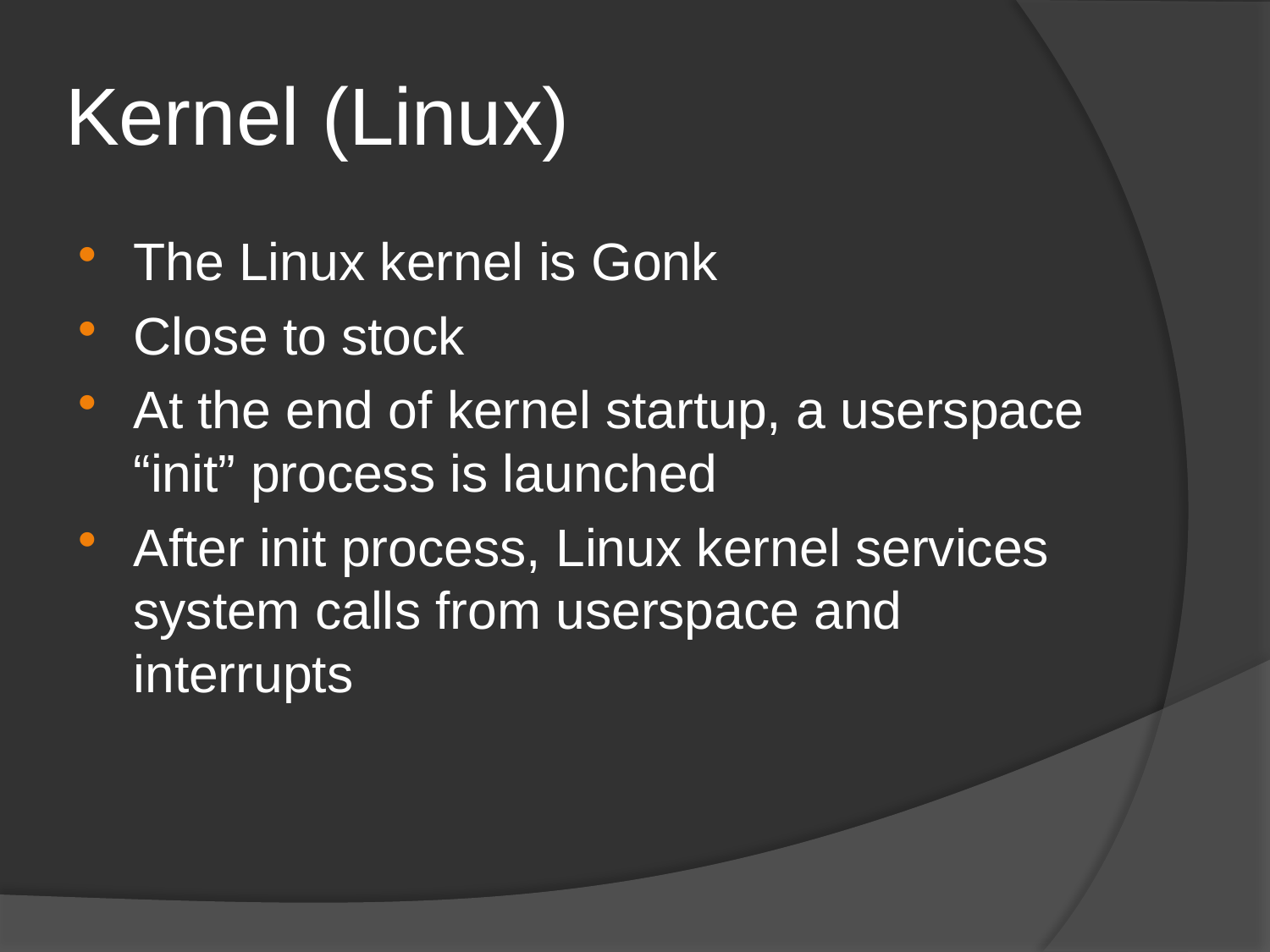

# Kernel (Linux)
The Linux kernel is Gonk
Close to stock
At the end of kernel startup, a userspace “init” process is launched
After init process, Linux kernel services system calls from userspace and interrupts